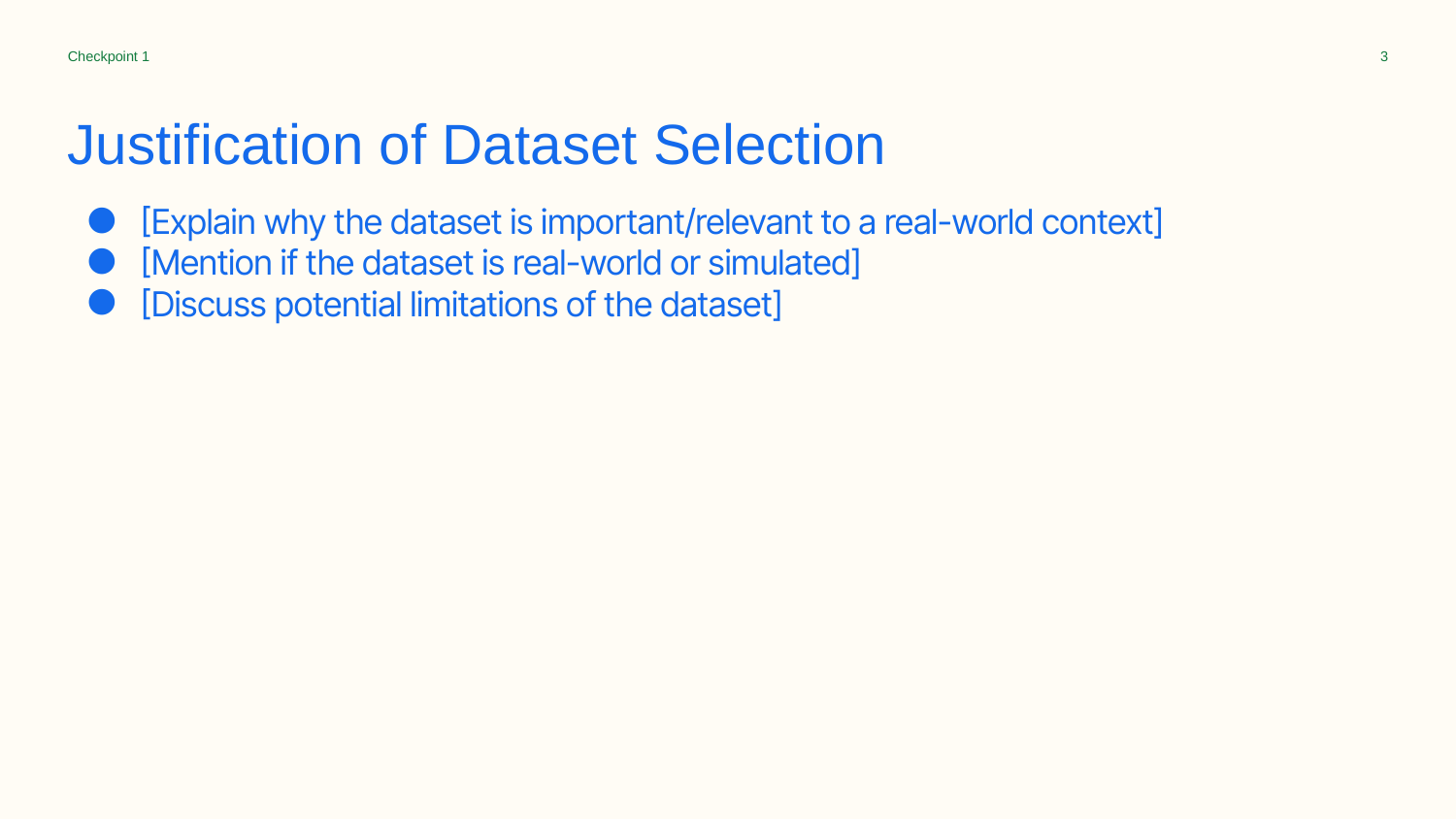

Checkpoint 1
3
# Justification of Dataset Selection
[Explain why the dataset is important/relevant to a real-world context]
[Mention if the dataset is real-world or simulated]
[Discuss potential limitations of the dataset]